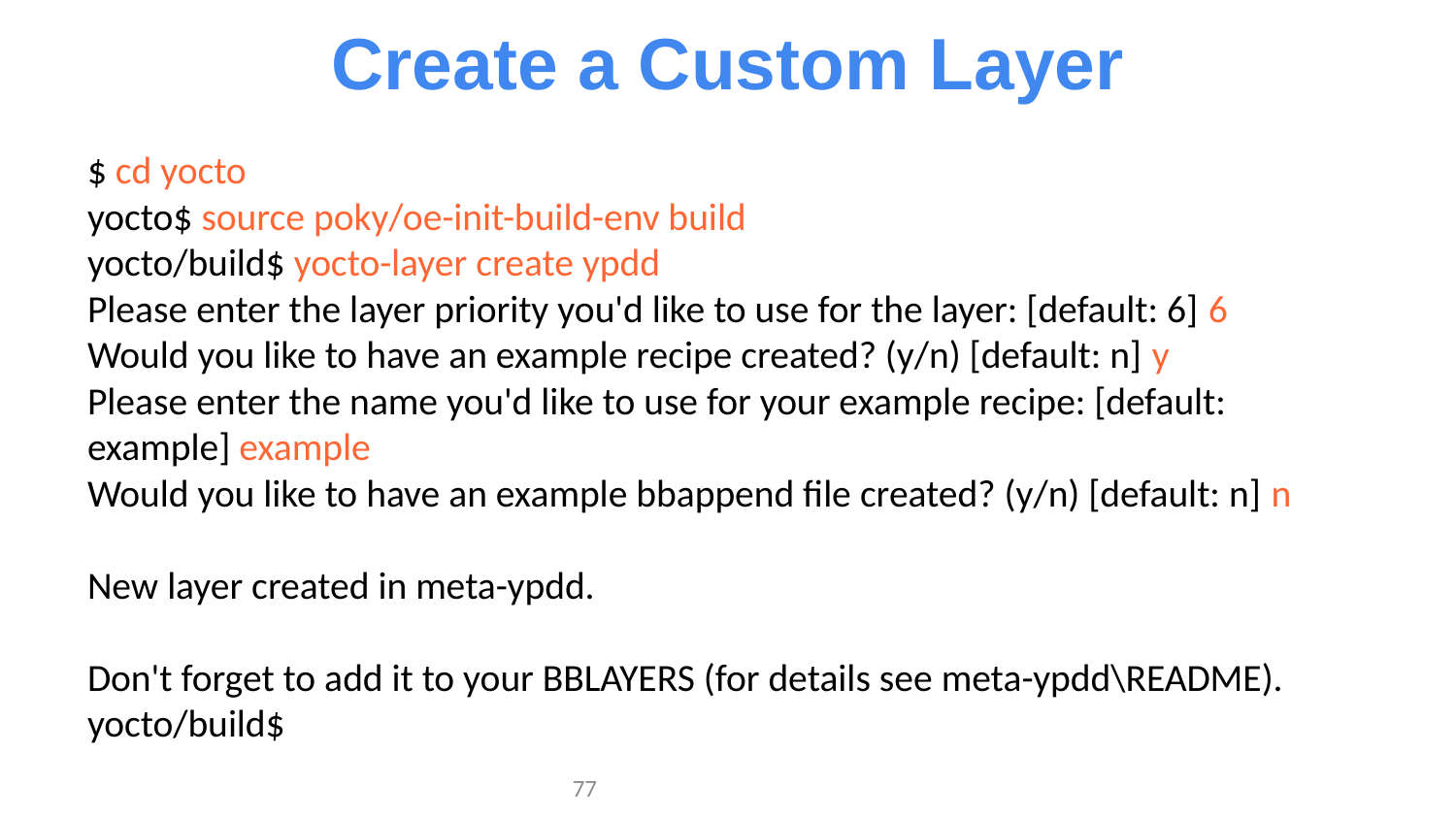

Create a Custom Layer
$ cd yocto
yocto$ source poky/oe-init-build-env build
yocto/build$ yocto-layer create ypdd
Please enter the layer priority you'd like to use for the layer: [default: 6] 6
Would you like to have an example recipe created? (y/n) [default: n] y
Please enter the name you'd like to use for your example recipe: [default: example] example
Would you like to have an example bbappend file created? (y/n) [default: n] n

New layer created in meta-ypdd.

Don't forget to add it to your BBLAYERS (for details see meta-ypdd\README).
yocto/build$
77